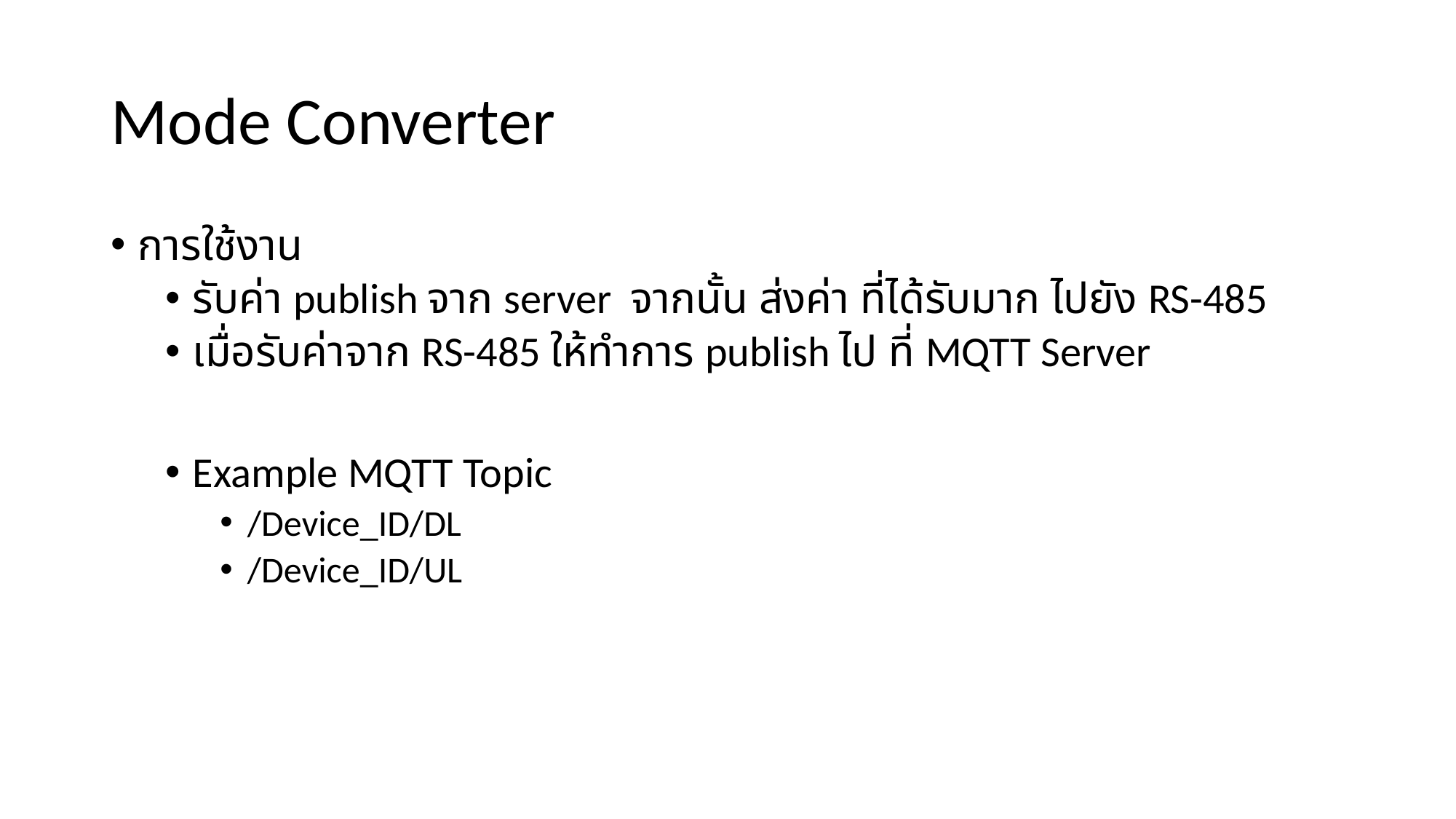

# Mode Converter
การใช้งาน
รับค่า publish จาก server  จากนั้น ส่งค่า ที่ได้รับมาก ไปยัง RS-485
เมื่อรับค่าจาก RS-485 ให้ทำการ publish ไป ที่ MQTT Server

Example MQTT Topic
/Device_ID/DL
/Device_ID/UL